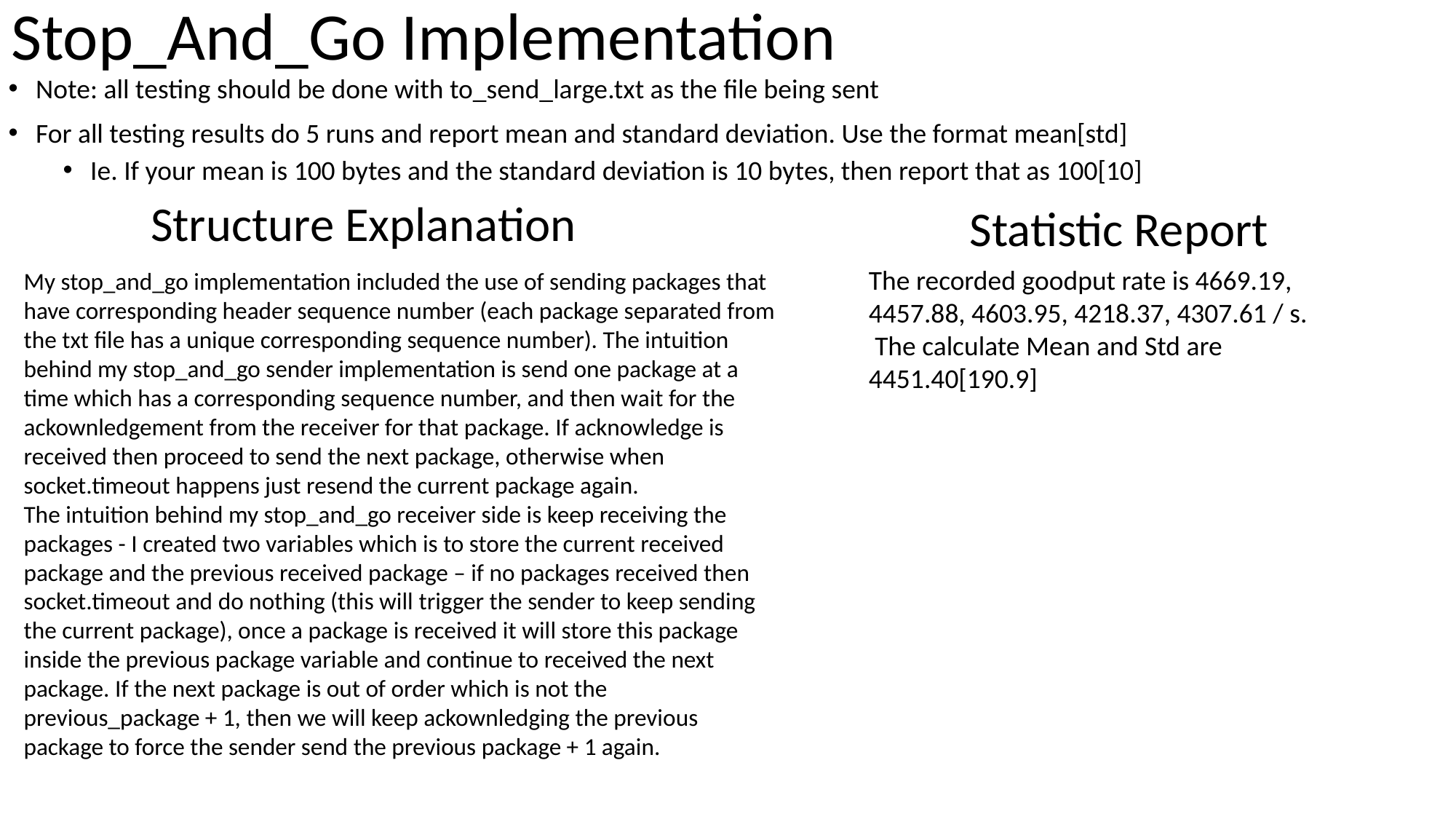

# Stop_And_Go Implementation
Note: all testing should be done with to_send_large.txt as the file being sent
For all testing results do 5 runs and report mean and standard deviation. Use the format mean[std]
Ie. If your mean is 100 bytes and the standard deviation is 10 bytes, then report that as 100[10]
Structure Explanation
Statistic Report
The recorded goodput rate is 4669.19, 4457.88, 4603.95, 4218.37, 4307.61 / s.
 The calculate Mean and Std are 4451.40[190.9]
My stop_and_go implementation included the use of sending packages that have corresponding header sequence number (each package separated from the txt file has a unique corresponding sequence number). The intuition behind my stop_and_go sender implementation is send one package at a time which has a corresponding sequence number, and then wait for the ackownledgement from the receiver for that package. If acknowledge is received then proceed to send the next package, otherwise when socket.timeout happens just resend the current package again.
The intuition behind my stop_and_go receiver side is keep receiving the packages - I created two variables which is to store the current received package and the previous received package – if no packages received then socket.timeout and do nothing (this will trigger the sender to keep sending the current package), once a package is received it will store this package inside the previous package variable and continue to received the next package. If the next package is out of order which is not the previous_package + 1, then we will keep ackownledging the previous package to force the sender send the previous package + 1 again.